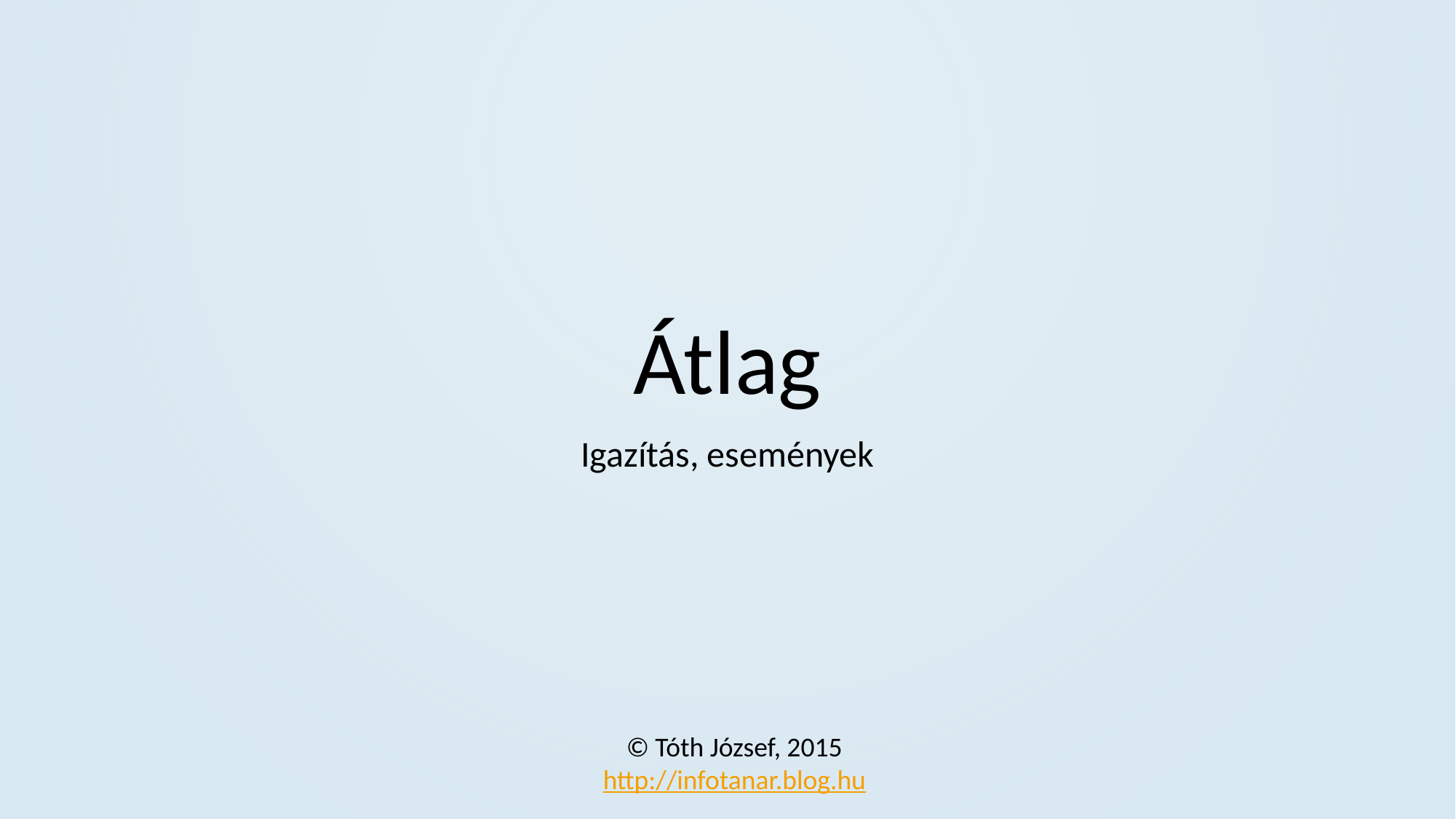

# Átlag
Igazítás, események
© Tóth József, 2015
http://infotanar.blog.hu